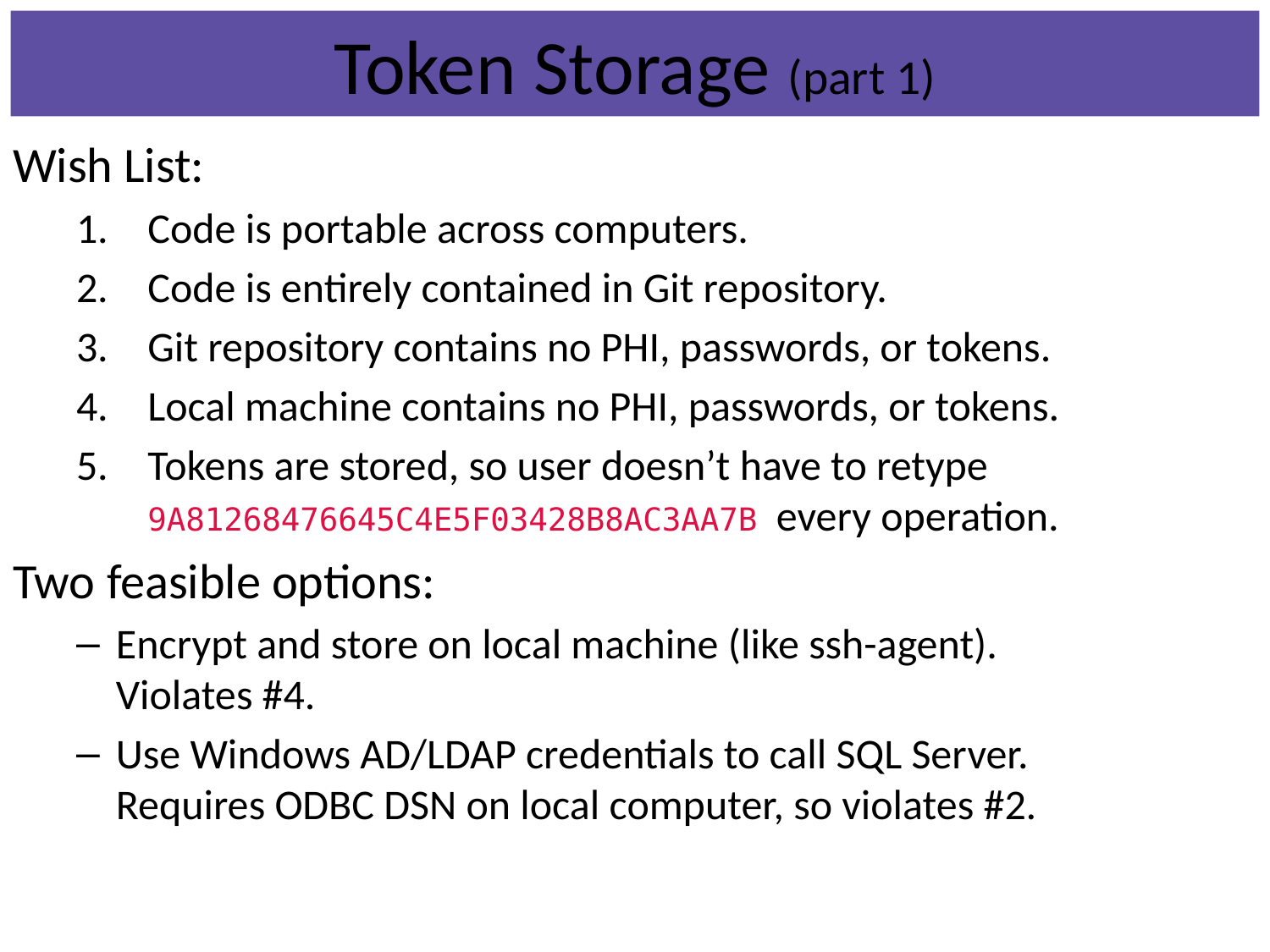

# Token Storage (part 1)
Wish List:
Code is portable across computers.
Code is entirely contained in Git repository.
Git repository contains no PHI, passwords, or tokens.
Local machine contains no PHI, passwords, or tokens.
Tokens are stored, so user doesn’t have to retype 9A81268476645C4E5F03428B8AC3AA7B every operation.
Two feasible options:
Encrypt and store on local machine (like ssh-agent).
Violates #4.
Use Windows AD/LDAP credentials to call SQL Server.
Requires ODBC DSN on local computer, so violates #2.